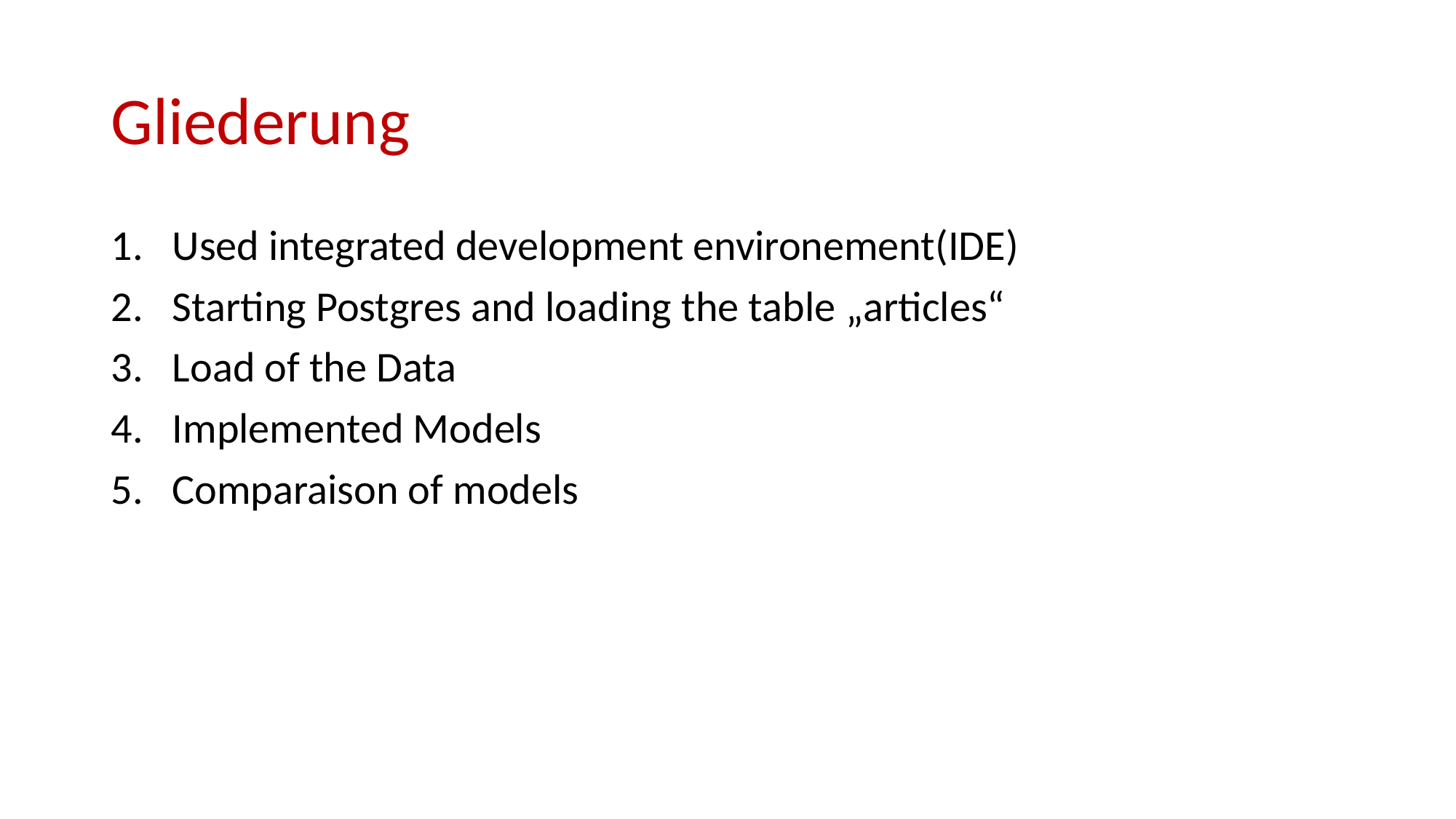

# Gliederung
Used integrated development environement(IDE)
Starting Postgres and loading the table „articles“
Load of the Data
Implemented Models
Comparaison of models